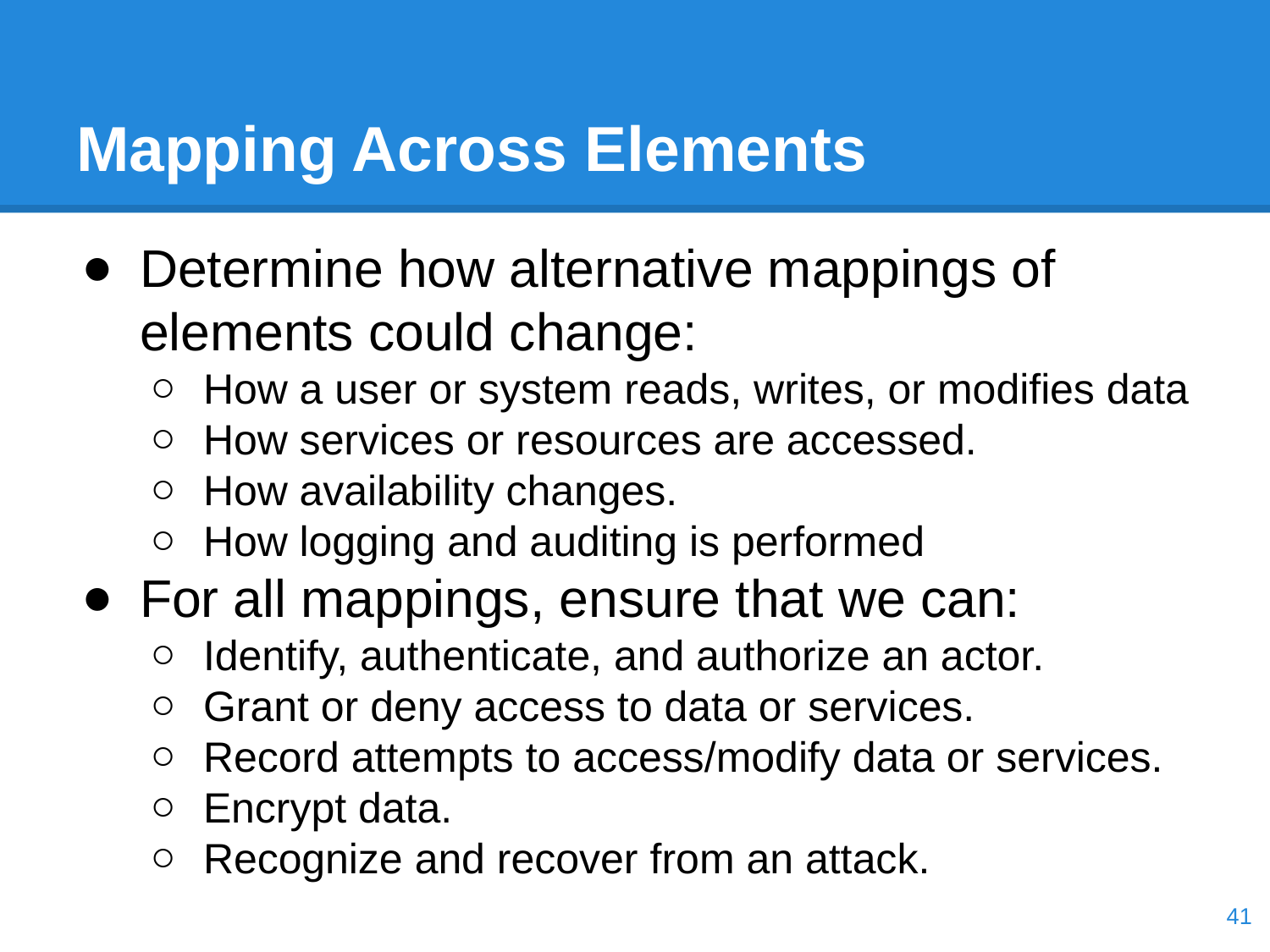

# Mapping Across Elements
Determine how alternative mappings of elements could change:
How a user or system reads, writes, or modifies data
How services or resources are accessed.
How availability changes.
How logging and auditing is performed
For all mappings, ensure that we can:
Identify, authenticate, and authorize an actor.
Grant or deny access to data or services.
Record attempts to access/modify data or services.
Encrypt data.
Recognize and recover from an attack.
41